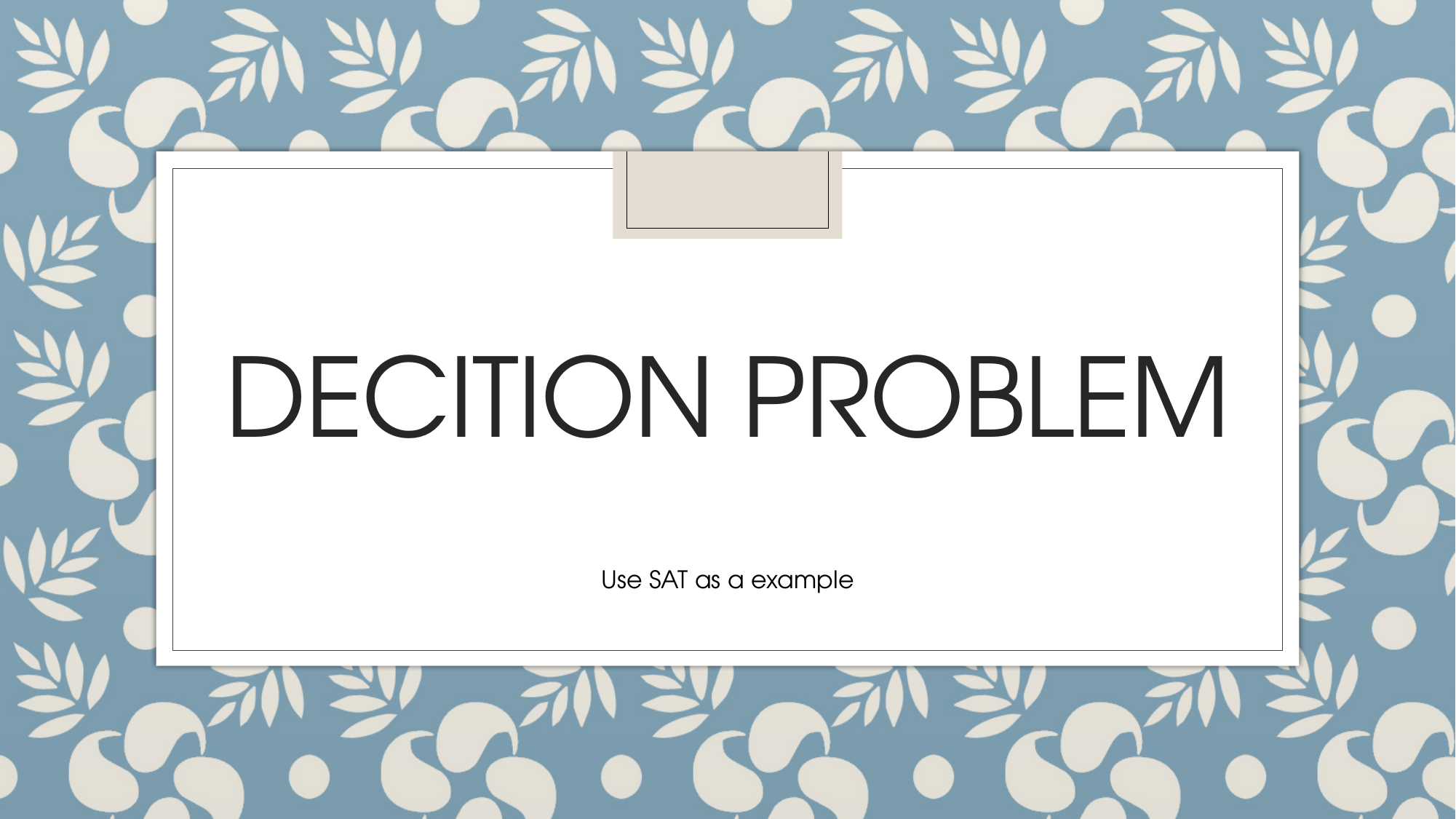

# Decition Problem
Use SAT as a example